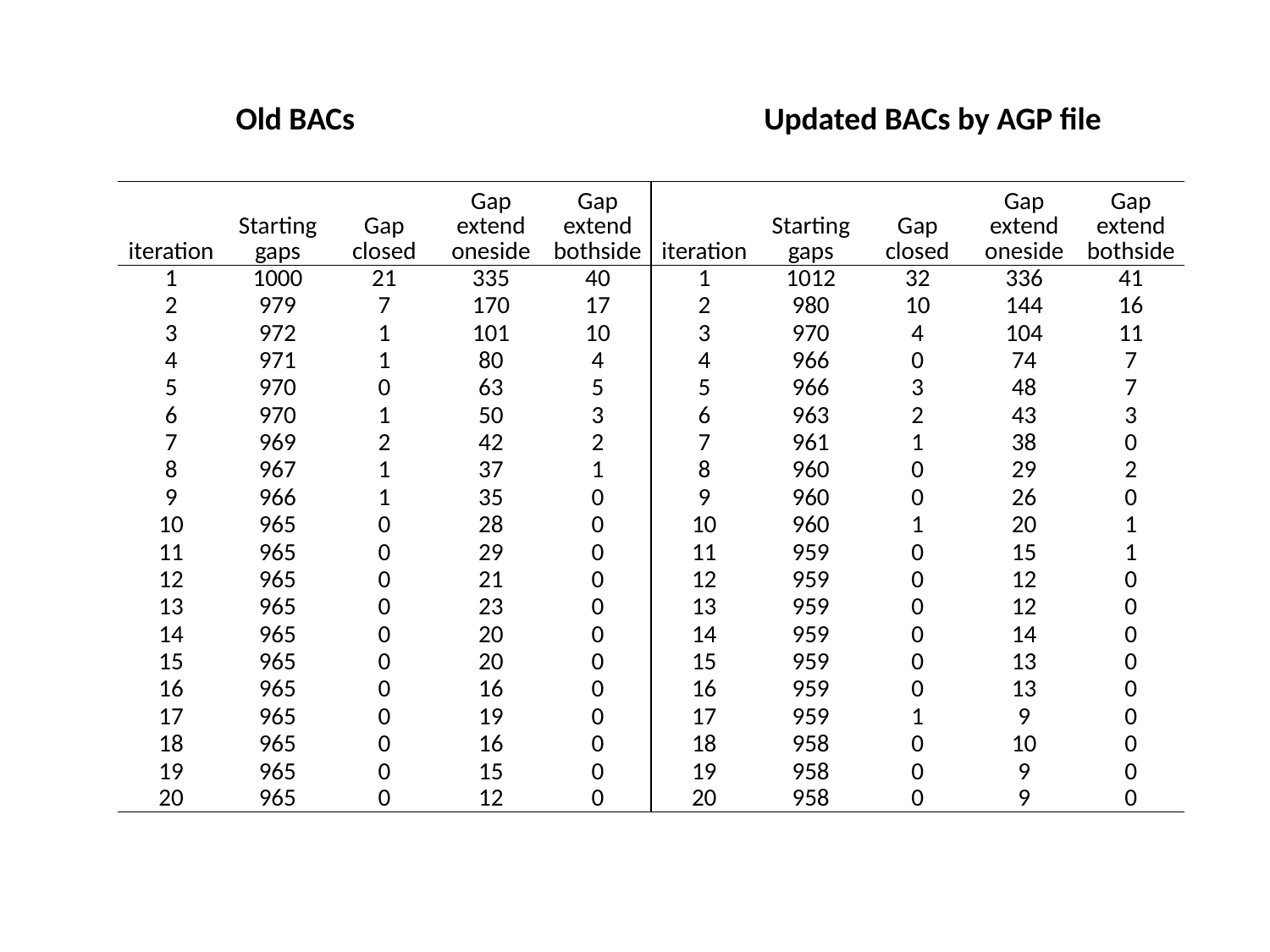

# Old BACs                                                         Updated BACs by AGP file
| iteration | Starting gaps | Gap closed | Gap extend oneside | Gap extend bothside | iteration | Starting gaps | Gap closed | Gap extend oneside | Gap extend bothside |
| --- | --- | --- | --- | --- | --- | --- | --- | --- | --- |
| 1 | 1000 | 21 | 335 | 40 | 1 | 1012 | 32 | 336 | 41 |
| 2 | 979 | 7 | 170 | 17 | 2 | 980 | 10 | 144 | 16 |
| 3 | 972 | 1 | 101 | 10 | 3 | 970 | 4 | 104 | 11 |
| 4 | 971 | 1 | 80 | 4 | 4 | 966 | 0 | 74 | 7 |
| 5 | 970 | 0 | 63 | 5 | 5 | 966 | 3 | 48 | 7 |
| 6 | 970 | 1 | 50 | 3 | 6 | 963 | 2 | 43 | 3 |
| 7 | 969 | 2 | 42 | 2 | 7 | 961 | 1 | 38 | 0 |
| 8 | 967 | 1 | 37 | 1 | 8 | 960 | 0 | 29 | 2 |
| 9 | 966 | 1 | 35 | 0 | 9 | 960 | 0 | 26 | 0 |
| 10 | 965 | 0 | 28 | 0 | 10 | 960 | 1 | 20 | 1 |
| 11 | 965 | 0 | 29 | 0 | 11 | 959 | 0 | 15 | 1 |
| 12 | 965 | 0 | 21 | 0 | 12 | 959 | 0 | 12 | 0 |
| 13 | 965 | 0 | 23 | 0 | 13 | 959 | 0 | 12 | 0 |
| 14 | 965 | 0 | 20 | 0 | 14 | 959 | 0 | 14 | 0 |
| 15 | 965 | 0 | 20 | 0 | 15 | 959 | 0 | 13 | 0 |
| 16 | 965 | 0 | 16 | 0 | 16 | 959 | 0 | 13 | 0 |
| 17 | 965 | 0 | 19 | 0 | 17 | 959 | 1 | 9 | 0 |
| 18 | 965 | 0 | 16 | 0 | 18 | 958 | 0 | 10 | 0 |
| 19 | 965 | 0 | 15 | 0 | 19 | 958 | 0 | 9 | 0 |
| 20 | 965 | 0 | 12 | 0 | 20 | 958 | 0 | 9 | 0 |